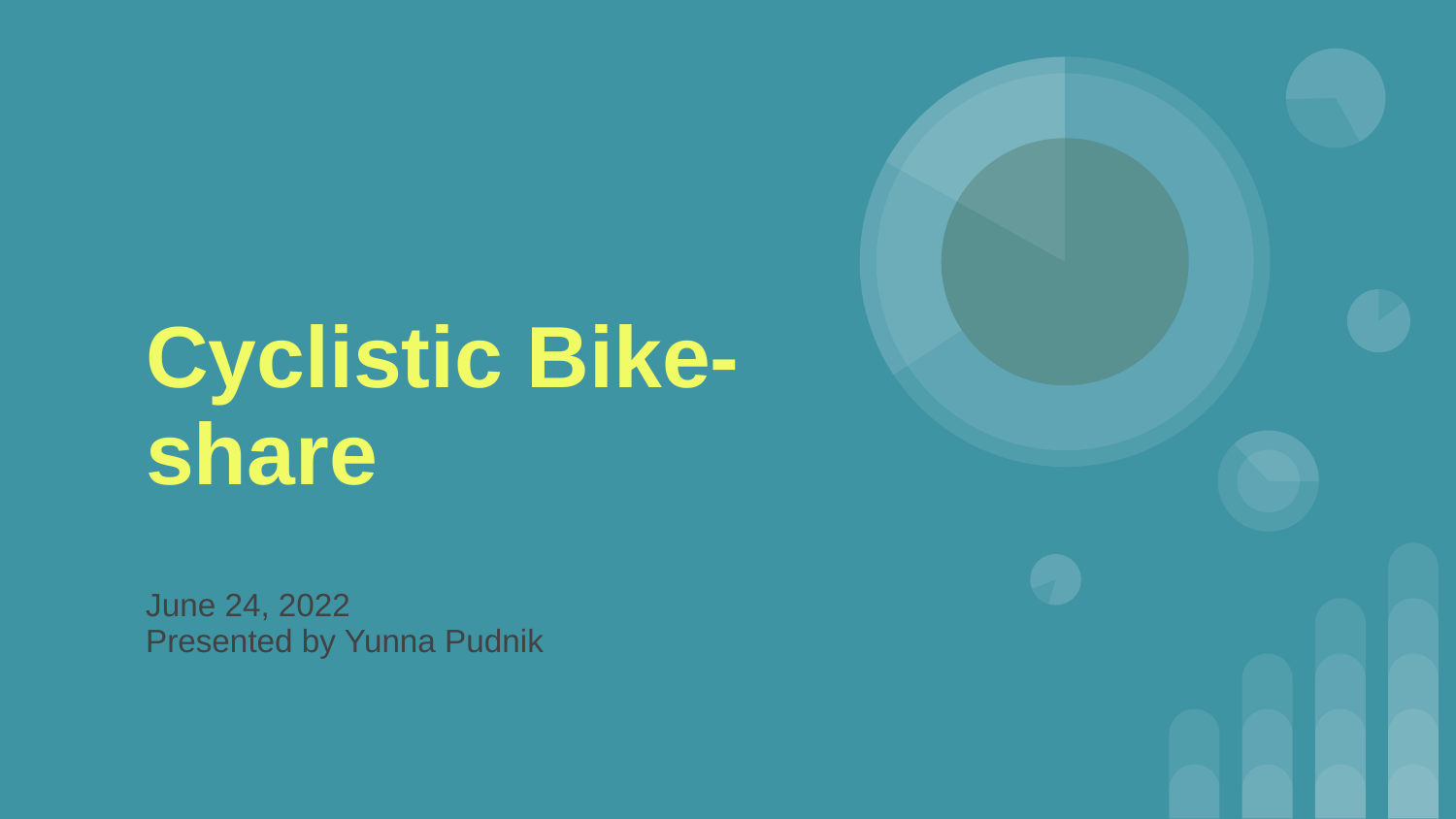

# Cyclistic Bike-share
June 24, 2022
Presented by Yunna Pudnik